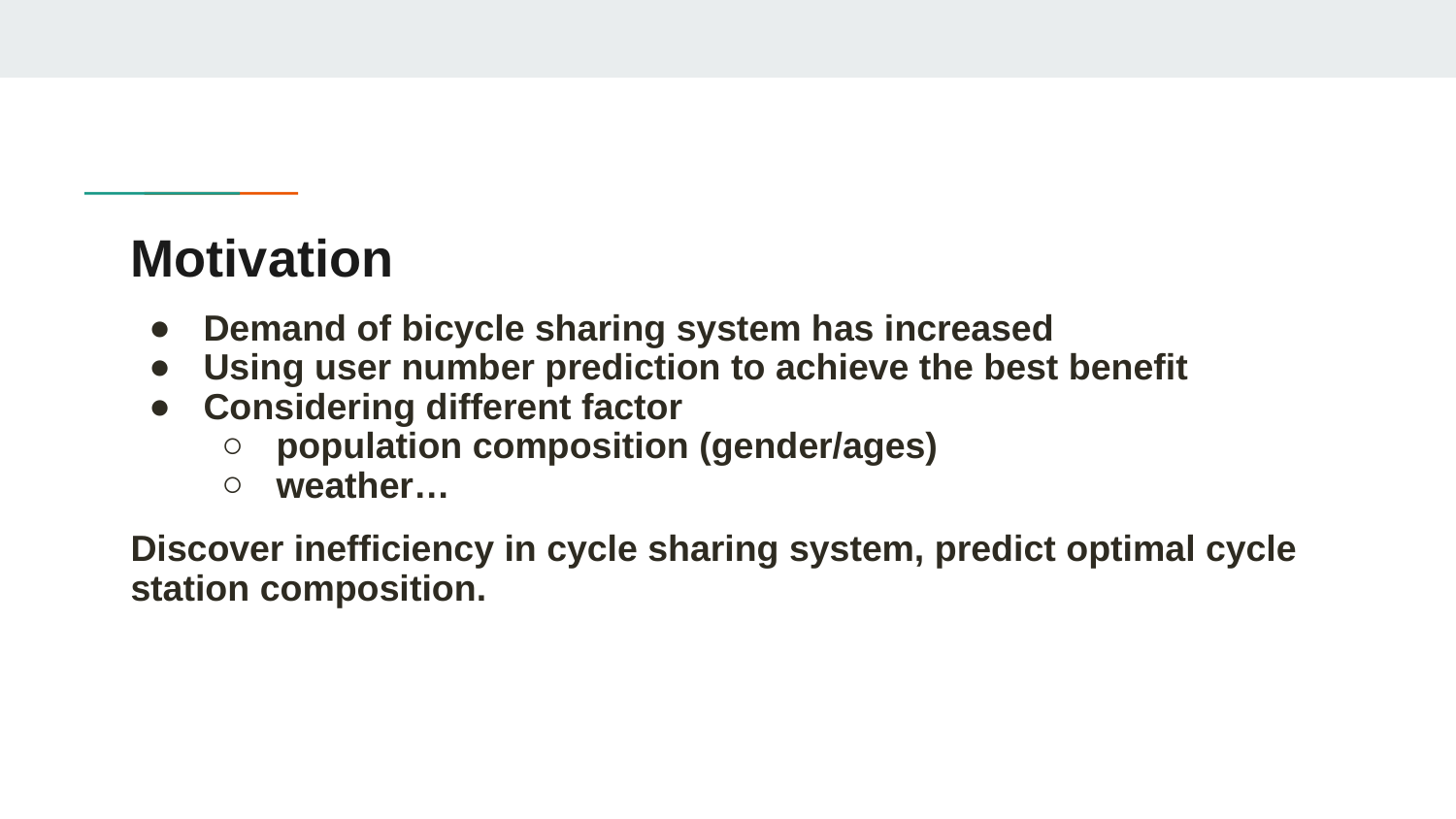

# Motivation
Demand of bicycle sharing system has increased
Using user number prediction to achieve the best benefit
Considering different factor
population composition (gender/ages)
weather…
Discover inefficiency in cycle sharing system, predict optimal cycle station composition.